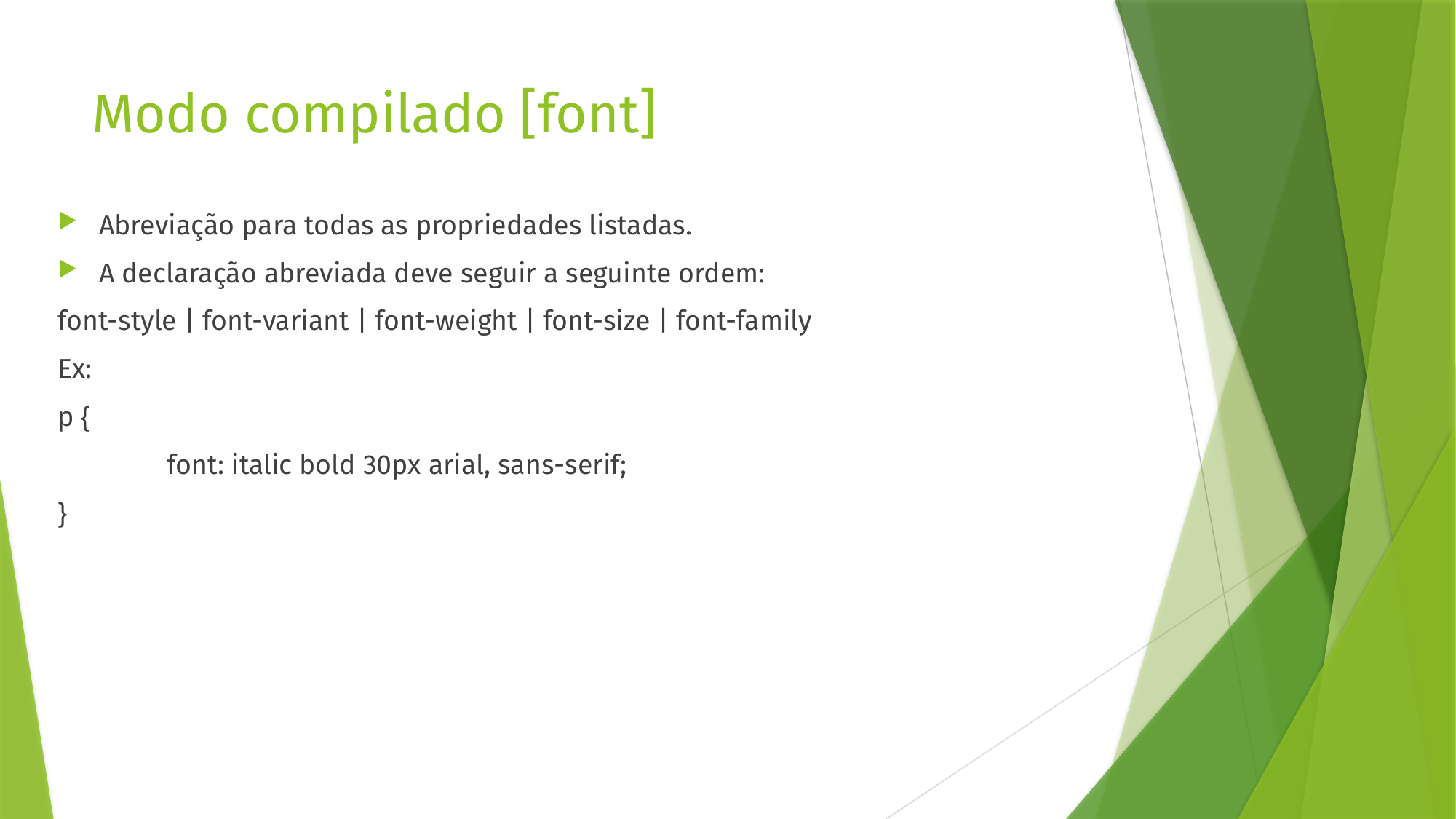

# Modo compilado [font]
Abreviação para todas as propriedades listadas.
A declaração abreviada deve seguir a seguinte ordem:
font-style | font-variant | font-weight | font-size | font-family
Ex:
p {
	font: italic bold 30px arial, sans-serif;
}